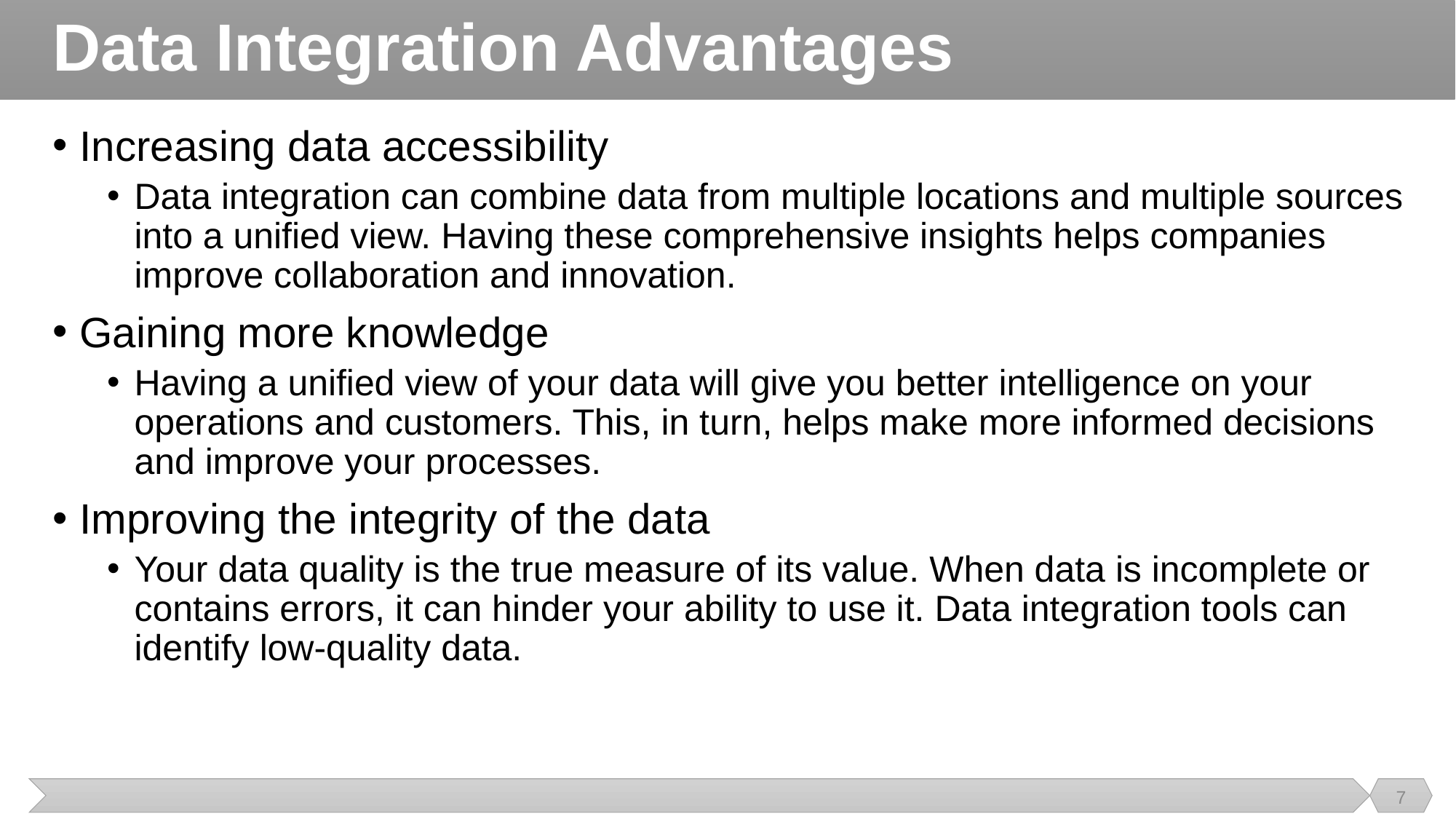

# Data Integration Advantages
Increasing data accessibility
Data integration can combine data from multiple locations and multiple sources into a unified view. Having these comprehensive insights helps companies improve collaboration and innovation.
Gaining more knowledge
Having a unified view of your data will give you better intelligence on your operations and customers. This, in turn, helps make more informed decisions and improve your processes.
Improving the integrity of the data
Your data quality is the true measure of its value. When data is incomplete or contains errors, it can hinder your ability to use it. Data integration tools can identify low-quality data.
7